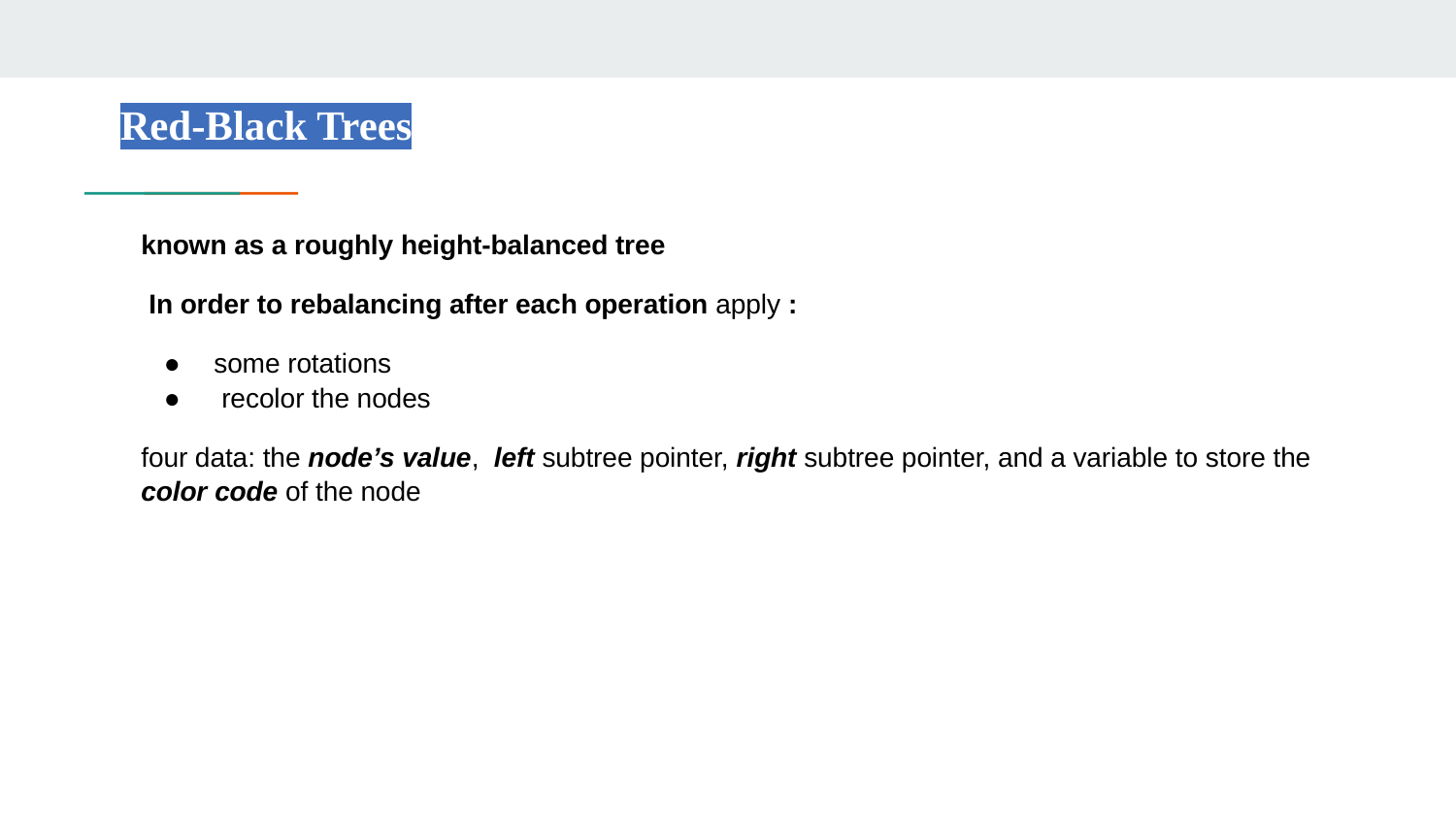

# Red-Black Trees
known as a roughly height-balanced tree
 In order to rebalancing after each operation apply :
some rotations
 recolor the nodes
four data: the node’s value,  left subtree pointer, right subtree pointer, and a variable to store the color code of the node